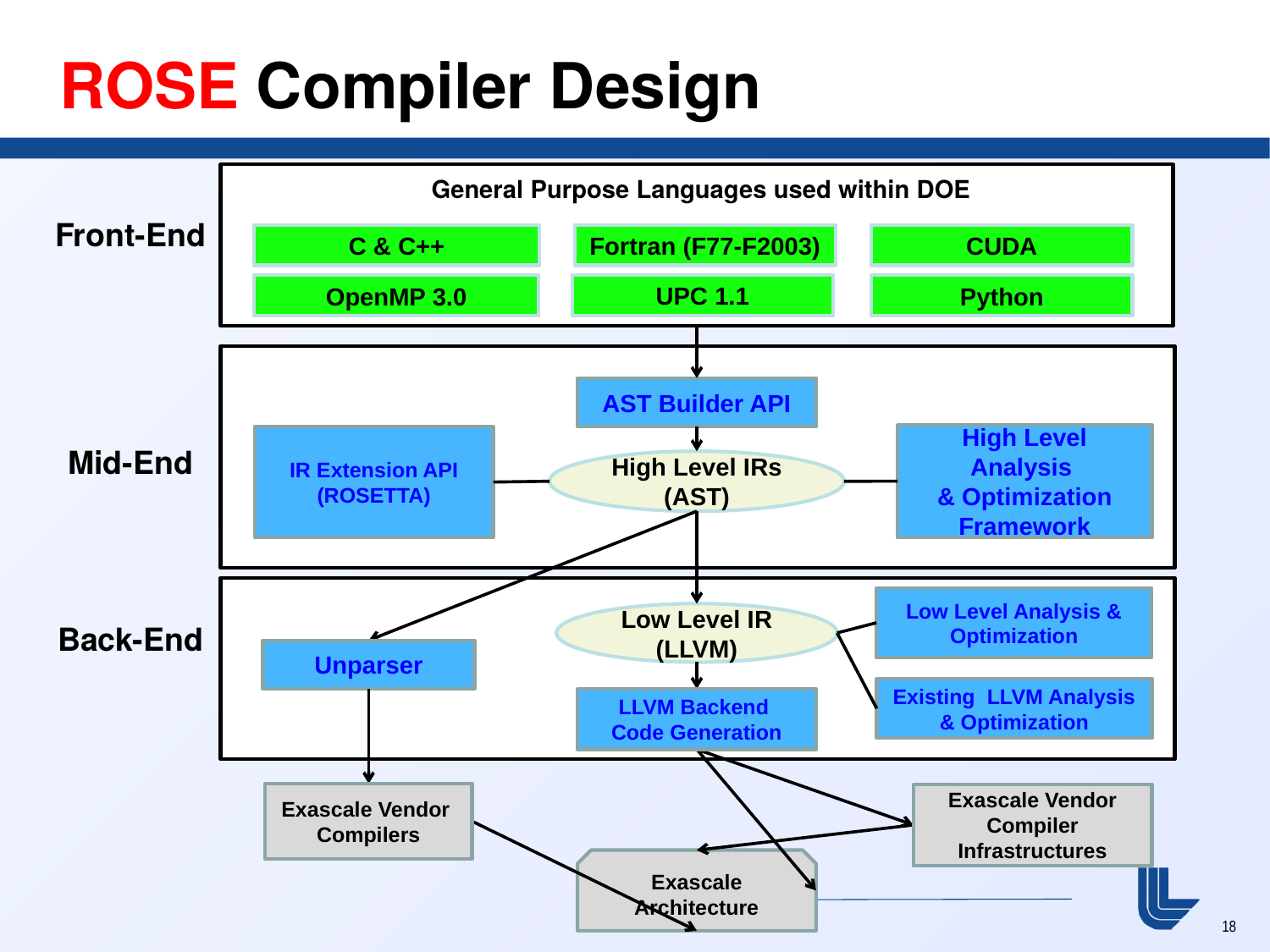

ROSE Compiler Design

General Purpose Languages used within DOE
C & C++
Fortran (F77-F2003)
CUDA
UPC 1.1
OpenMP 3.0
Python

AST Builder API
High Level Analysis
& Optimization
Framework
IR Extension API
(ROSETTA)
Mid-End
High Level IRs (AST)

Low Level Analysis & Optimization
Low Level IR
(LLVM)
Unparser
Existing  LLVM Analysis & Optimization
LLVM Backend
Code Generation
Exascale Vendor
Compilers
Exascale Vendor Compiler Infrastructures
Exascale
Architecture
Front-End
Back-End